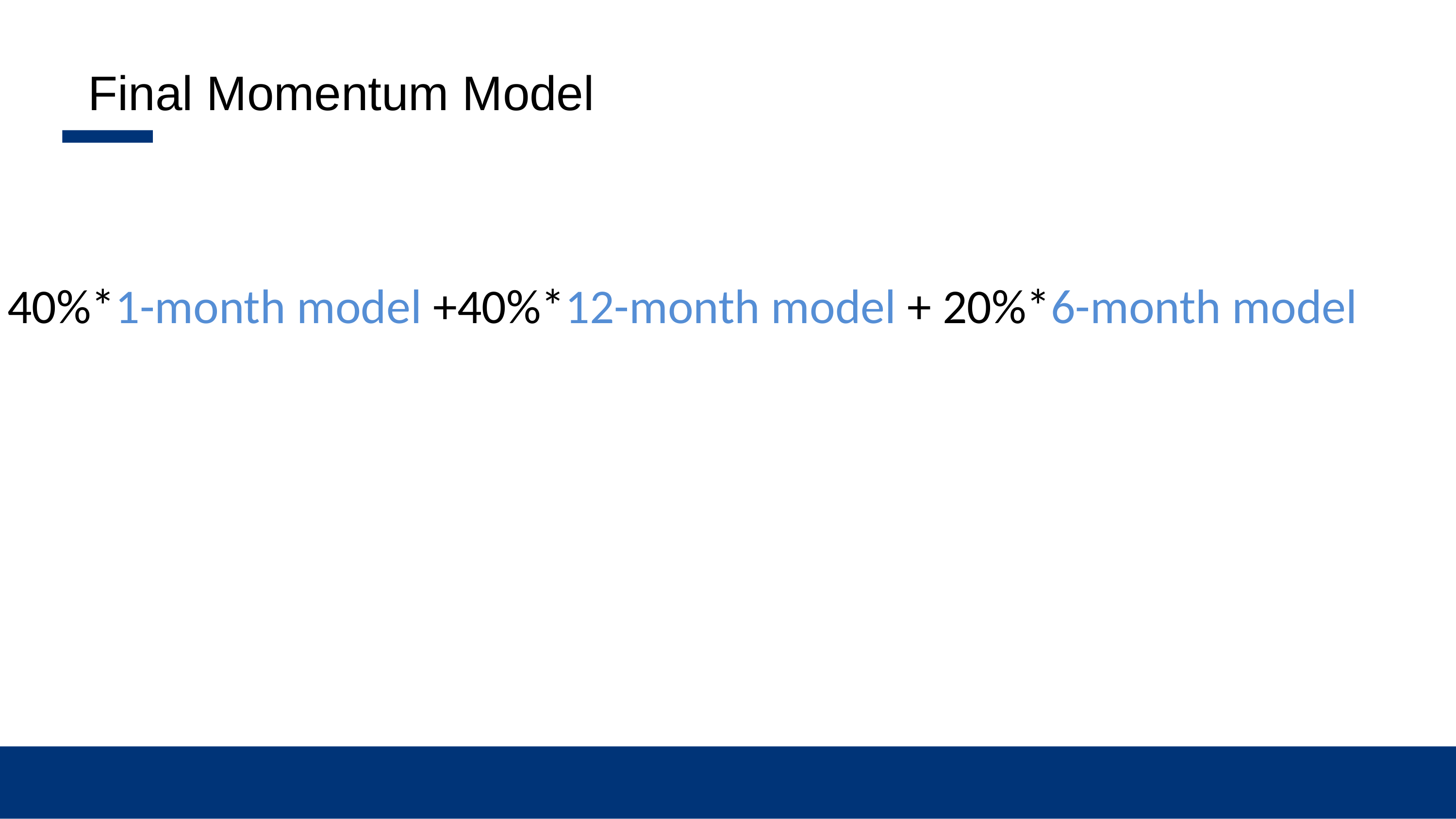

Final Momentum Model

40%*1-month model +40%*12-month model + 20%*6-month model